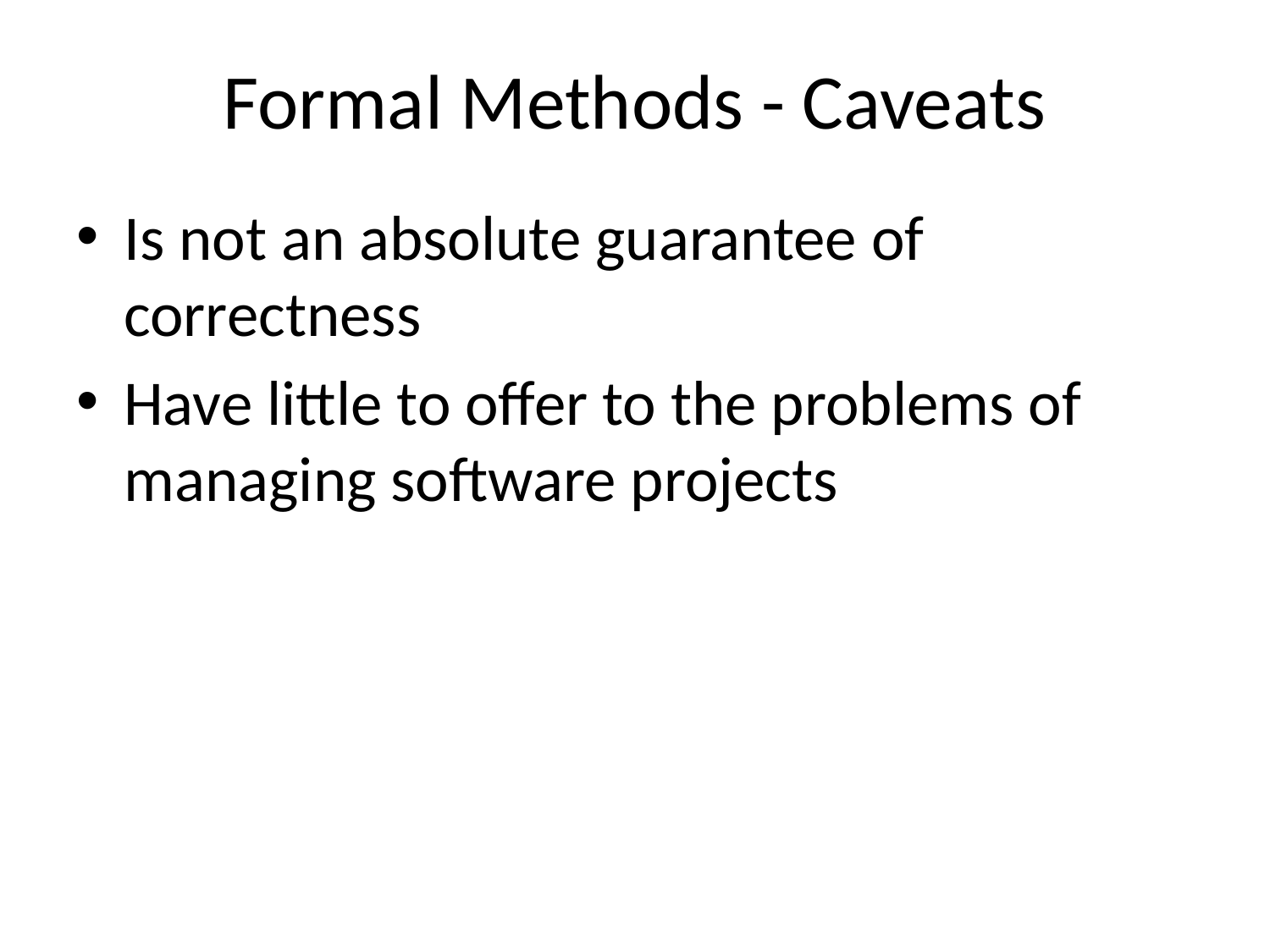

# Formal Methods - Caveats
Is not an absolute guarantee of correctness
Have little to offer to the problems of managing software projects